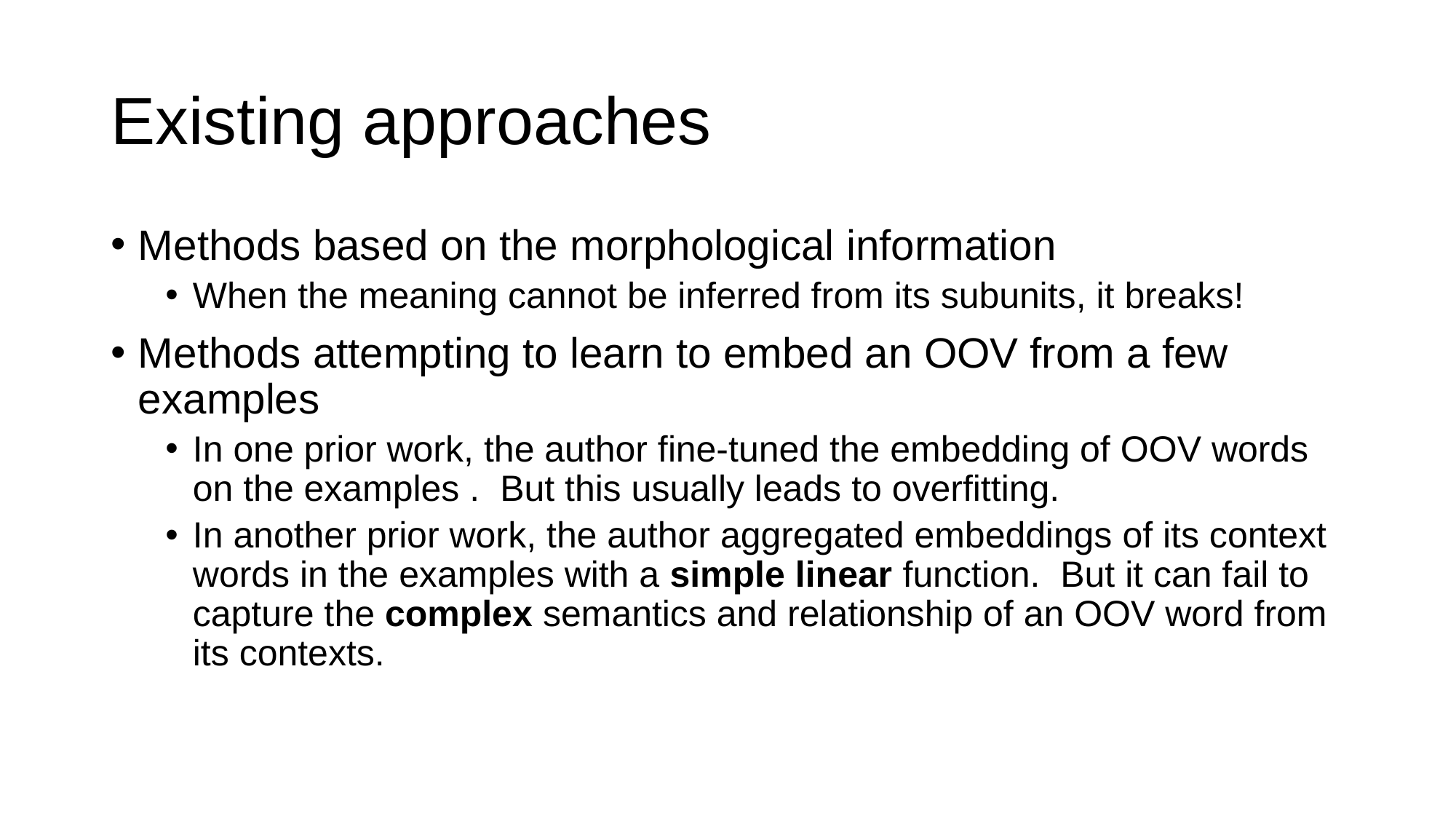

# Existing approaches
Methods based on the morphological information
When the meaning cannot be inferred from its subunits, it breaks!
Methods attempting to learn to embed an OOV from a few examples
In one prior work, the author fine-tuned the embedding of OOV words on the examples .  But this usually leads to overfitting.
In another prior work, the author aggregated embeddings of its context words in the examples with a simple linear function.  But it can fail to capture the complex semantics and relationship of an OOV word from its contexts.